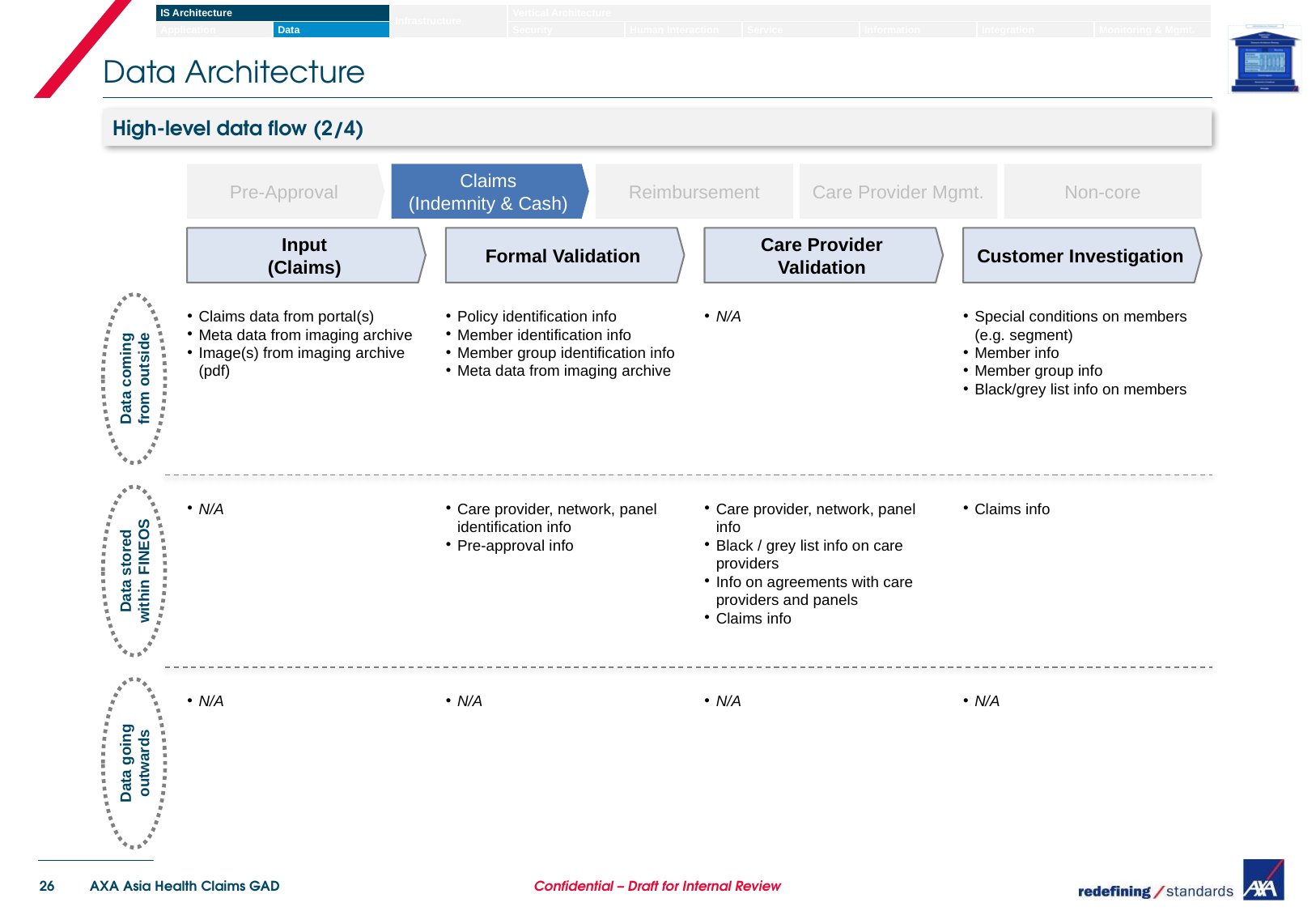

# Data Architecture
High-level data flow (2/4)
Pre-Approval
Claims
(Indemnity & Cash)
Reimbursement
Care Provider Mgmt.
Non-core
Input
(Claims)
Formal Validation
Care Provider
Validation
Customer Investigation
Data coming
from outside
Claims data from portal(s)
Meta data from imaging archive
Image(s) from imaging archive (pdf)
Policy identification info
Member identification info
Member group identification info
Meta data from imaging archive
N/A
Special conditions on members (e.g. segment)
Member info
Member group info
Black/grey list info on members
Data stored
within FINEOS
N/A
Care provider, network, panel identification info
Pre-approval info
Care provider, network, panel info
Black / grey list info on care providers
Info on agreements with care providers and panels
Claims info
Claims info
Data going
outwards
N/A
N/A
N/A
N/A
26